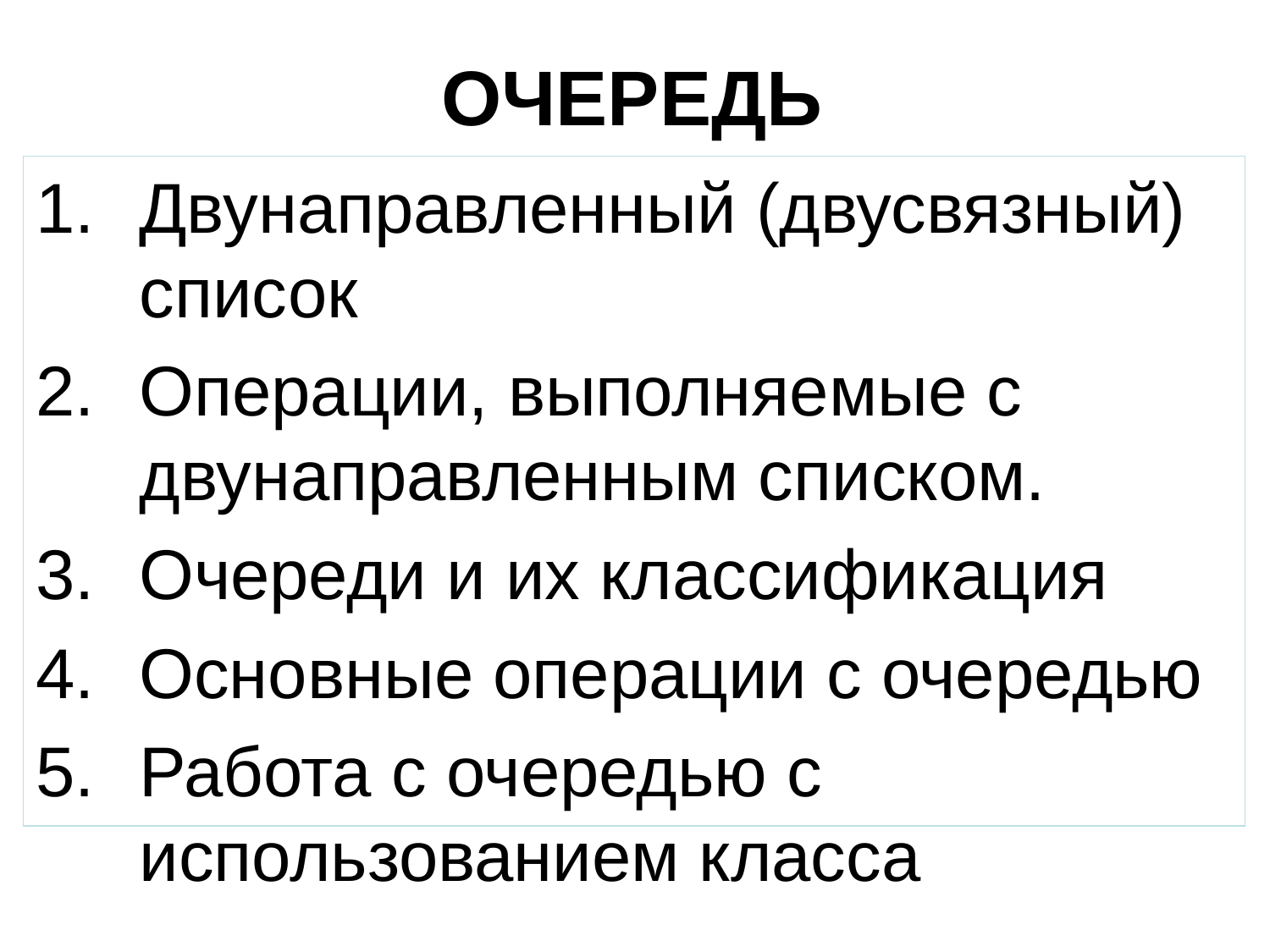

# Очередь
Двунаправленный (двусвязный) список
Операции, выполняемые с двунаправленным списком.
Очереди и их классификация
Основные операции с очередью
Работа с очередью с использованием класса